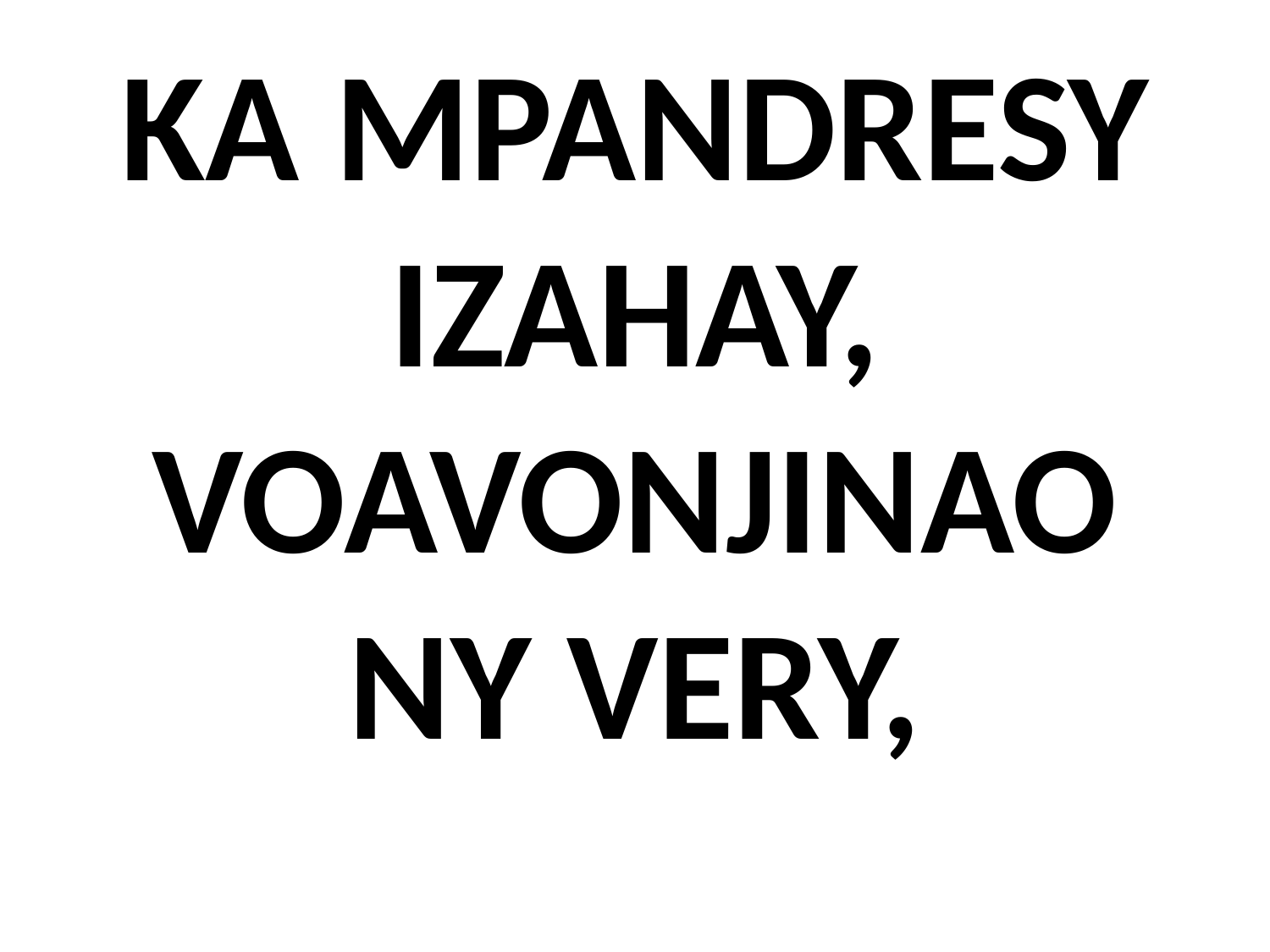

# KA MPANDRESY IZAHAY, VOAVONJINAO NY VERY,